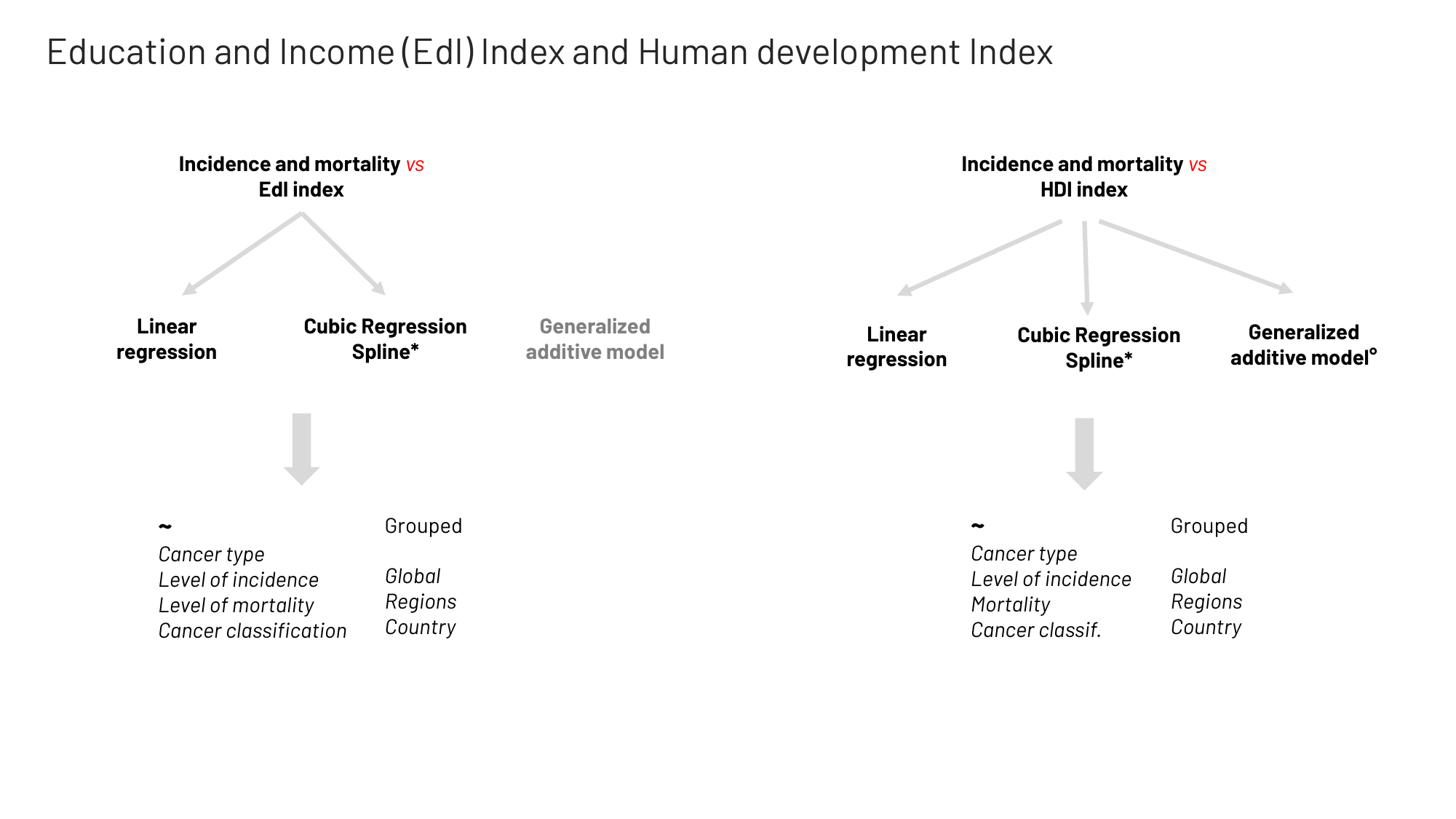

Education and Income (EdI) Index and Human development Index
Incidence and mortality vs EdI index
Incidence and mortality vs HDI index
Linear regression
Cubic Regression Spline*
Generalized additive model
Generalized additive model°
Linear regression
Cubic Regression Spline*

~
Cancer type
Level of incidence
Mortality
Cancer classif.
~
Cancer type
Level of incidence
Level of mortality
Cancer classification
Grouped

Global
Regions
Country
Grouped

Global
Regions
Country